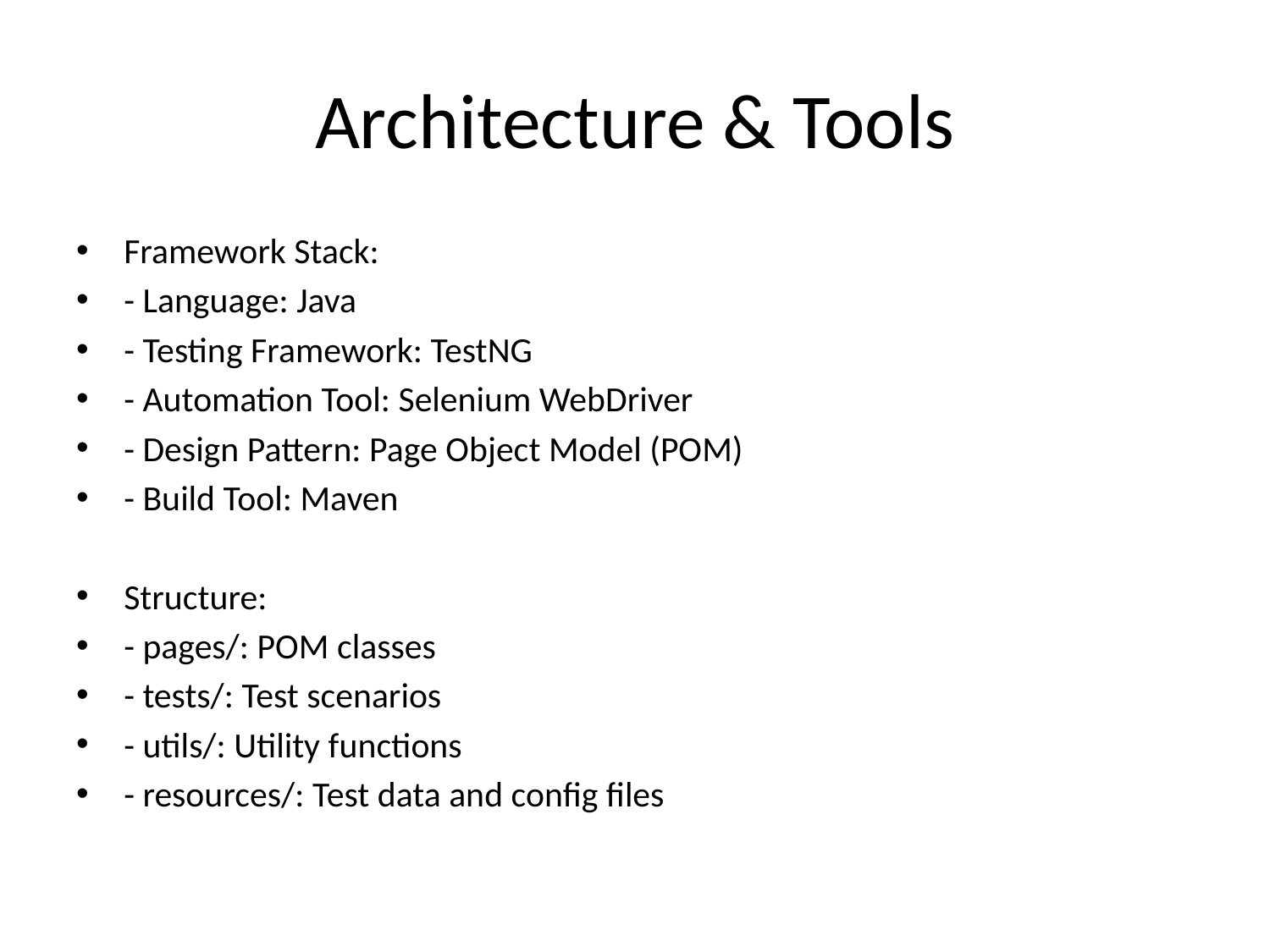

# Architecture & Tools
Framework Stack:
- Language: Java
- Testing Framework: TestNG
- Automation Tool: Selenium WebDriver
- Design Pattern: Page Object Model (POM)
- Build Tool: Maven

Structure:
- pages/: POM classes
- tests/: Test scenarios
- utils/: Utility functions
- resources/: Test data and config files